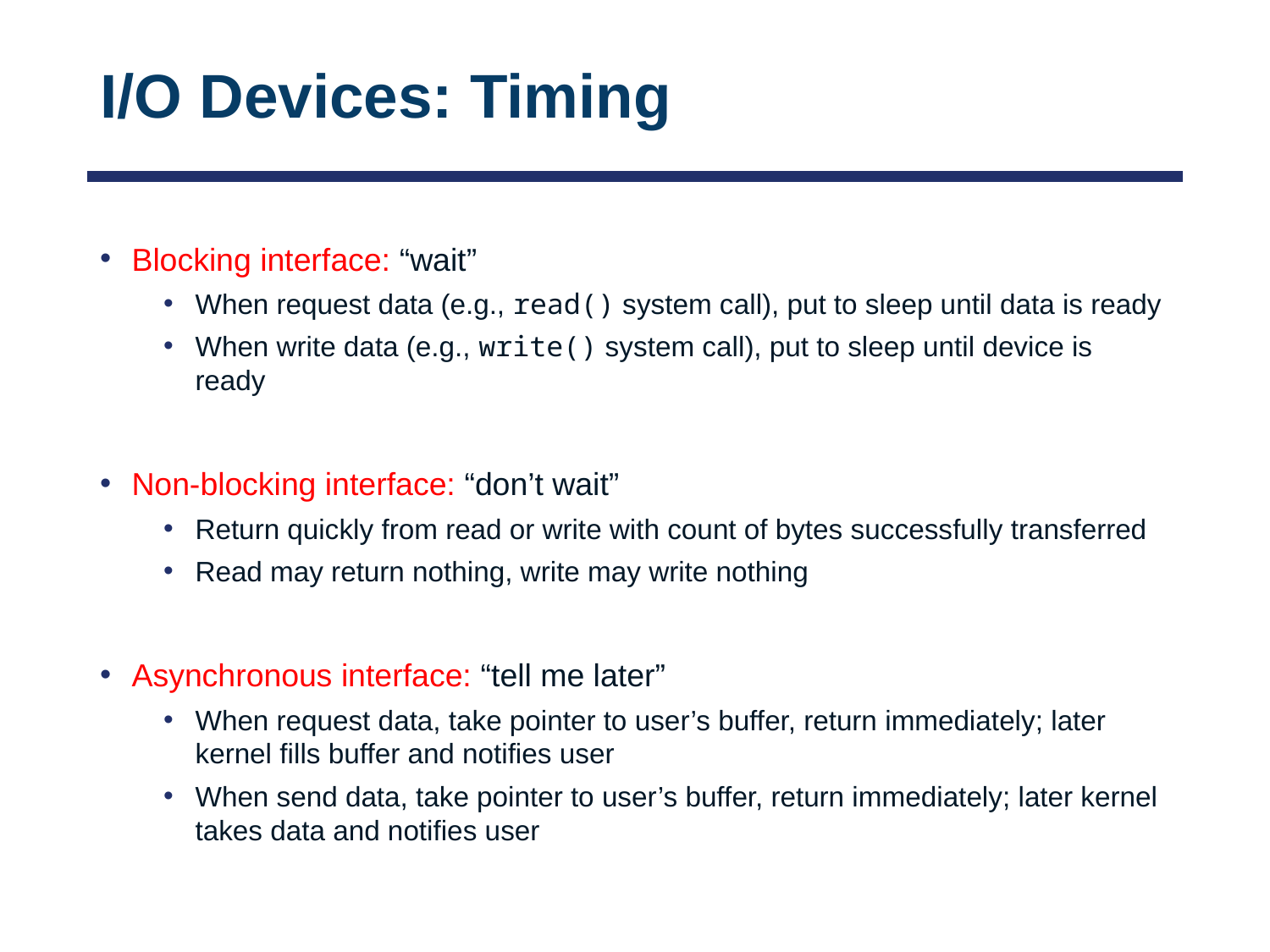

# I/O Devices: Timing
Blocking interface: “wait”
When request data (e.g., read() system call), put to sleep until data is ready
When write data (e.g., write() system call), put to sleep until device is ready

Non-blocking interface: “don’t wait”
Return quickly from read or write with count of bytes successfully transferred
Read may return nothing, write may write nothing

Asynchronous interface: “tell me later”
When request data, take pointer to user’s buffer, return immediately; later kernel fills buffer and notifies user
When send data, take pointer to user’s buffer, return immediately; later kernel takes data and notifies user